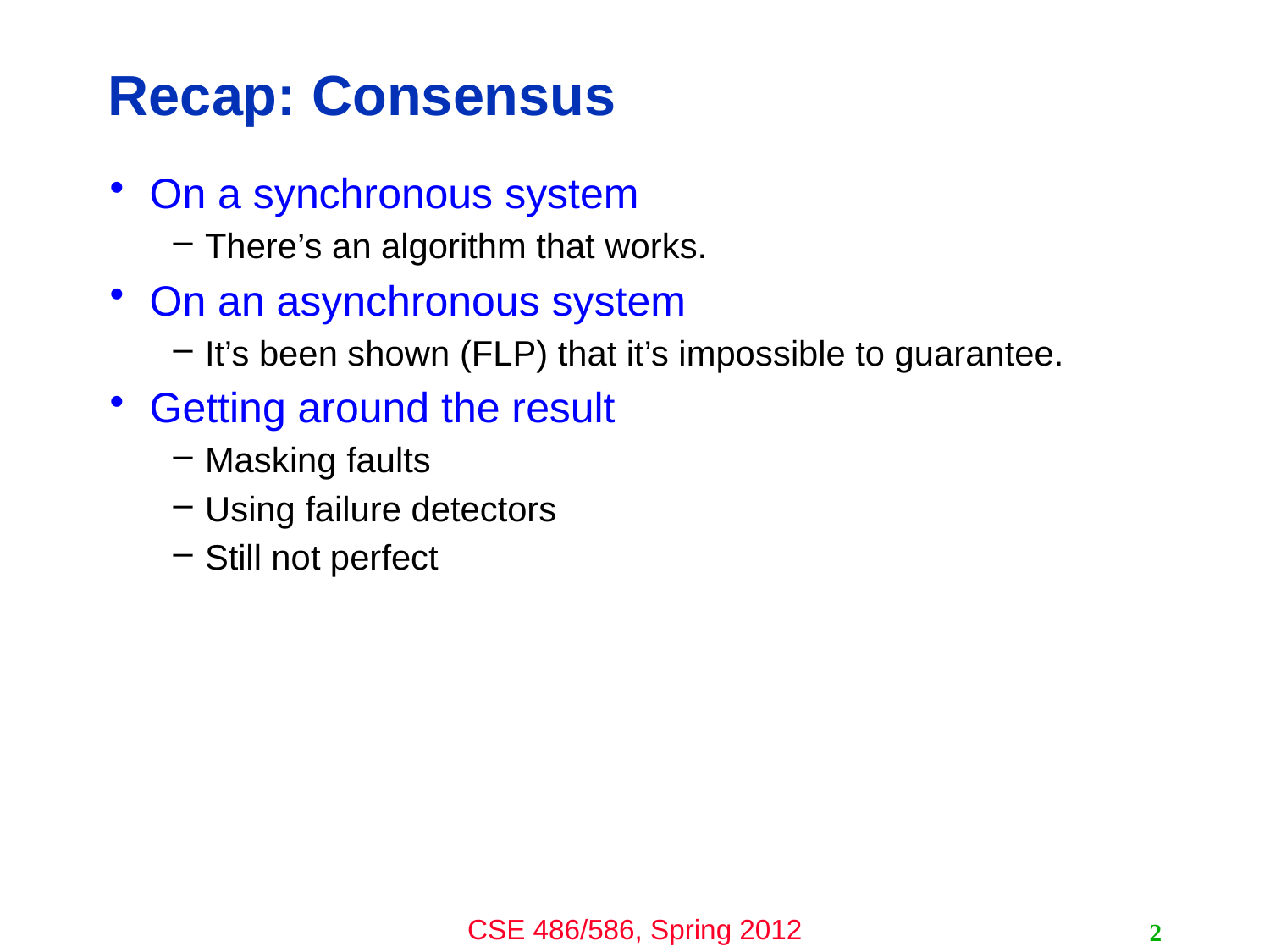

# Recap: Consensus
On a synchronous system
There’s an algorithm that works.
On an asynchronous system
It’s been shown (FLP) that it’s impossible to guarantee.
Getting around the result
Masking faults
Using failure detectors
Still not perfect
2